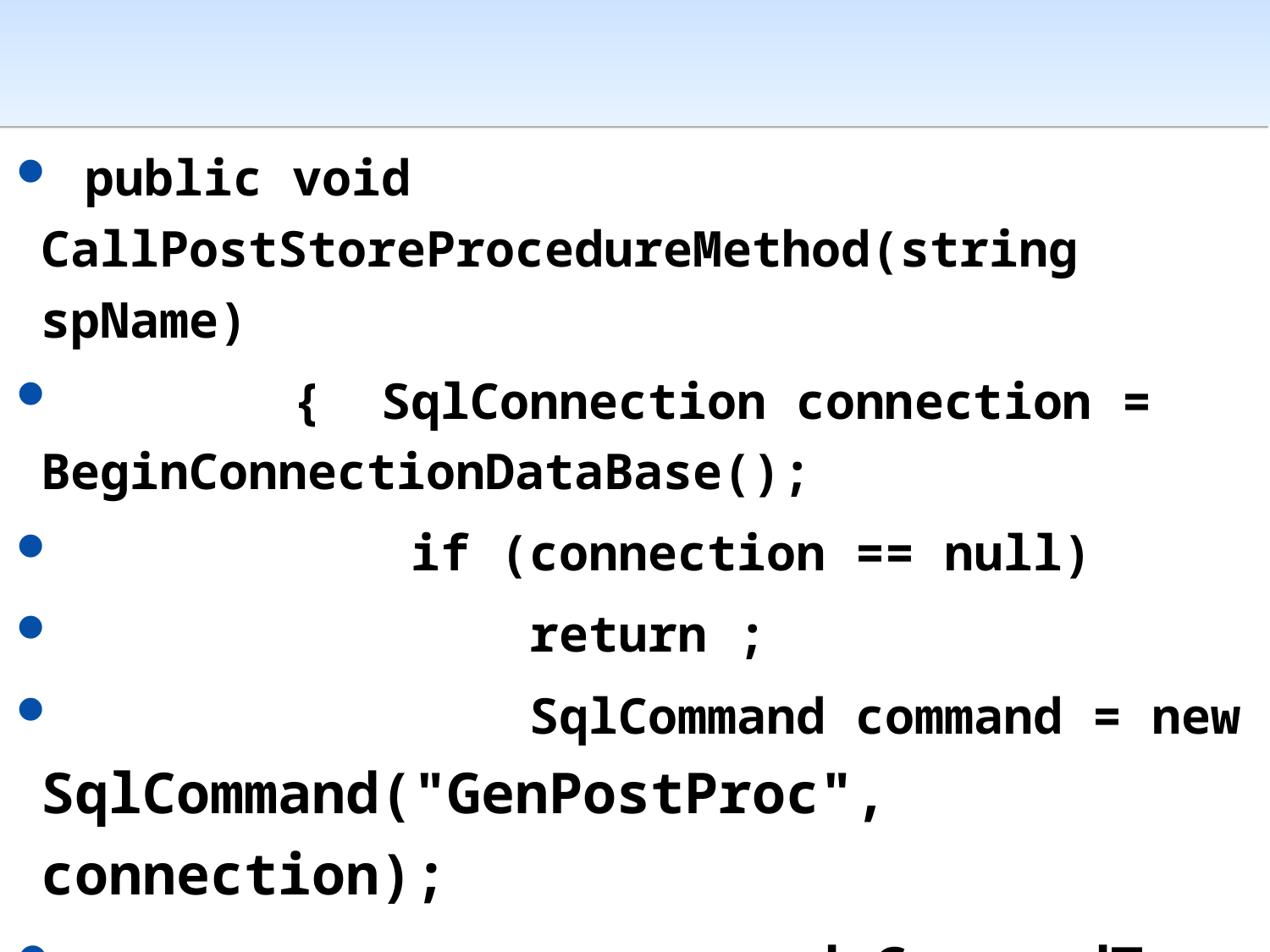

#
 public void CallPostStoreProcedureMethod(string spName)
        {  SqlConnection connection = BeginConnectionDataBase();
            if (connection == null)
                return ;
                SqlCommand command = new SqlCommand("GenPostProc", connection);
                command.CommandType = CommandType.StoredProcedure;